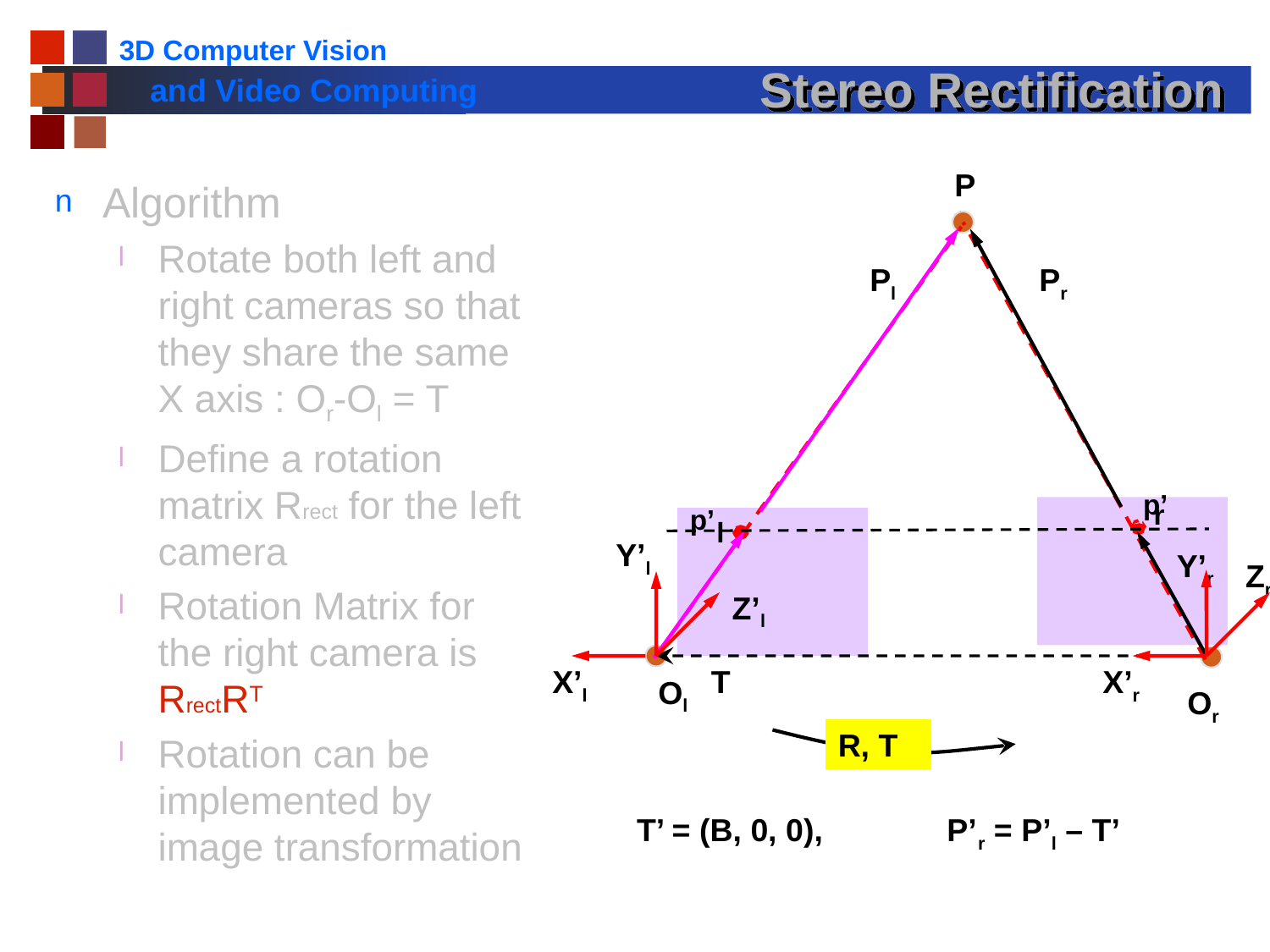

# Stereo Rectification
P

Pl
Pr
p’

r
p’

l

Y’l

Y’r

Z’l

X’l

T
X’r

Ol
Or
R, T

T’ = (B, 0, 0),              P’r = P’l – T’
Zr
Algorithm
Rotate both left and right cameras so that they share the same X axis : Or-Ol = T
Define a rotation matrix Rrect for the left camera
Rotation Matrix for the right camera is RrectRT
Rotation can be implemented by image transformation